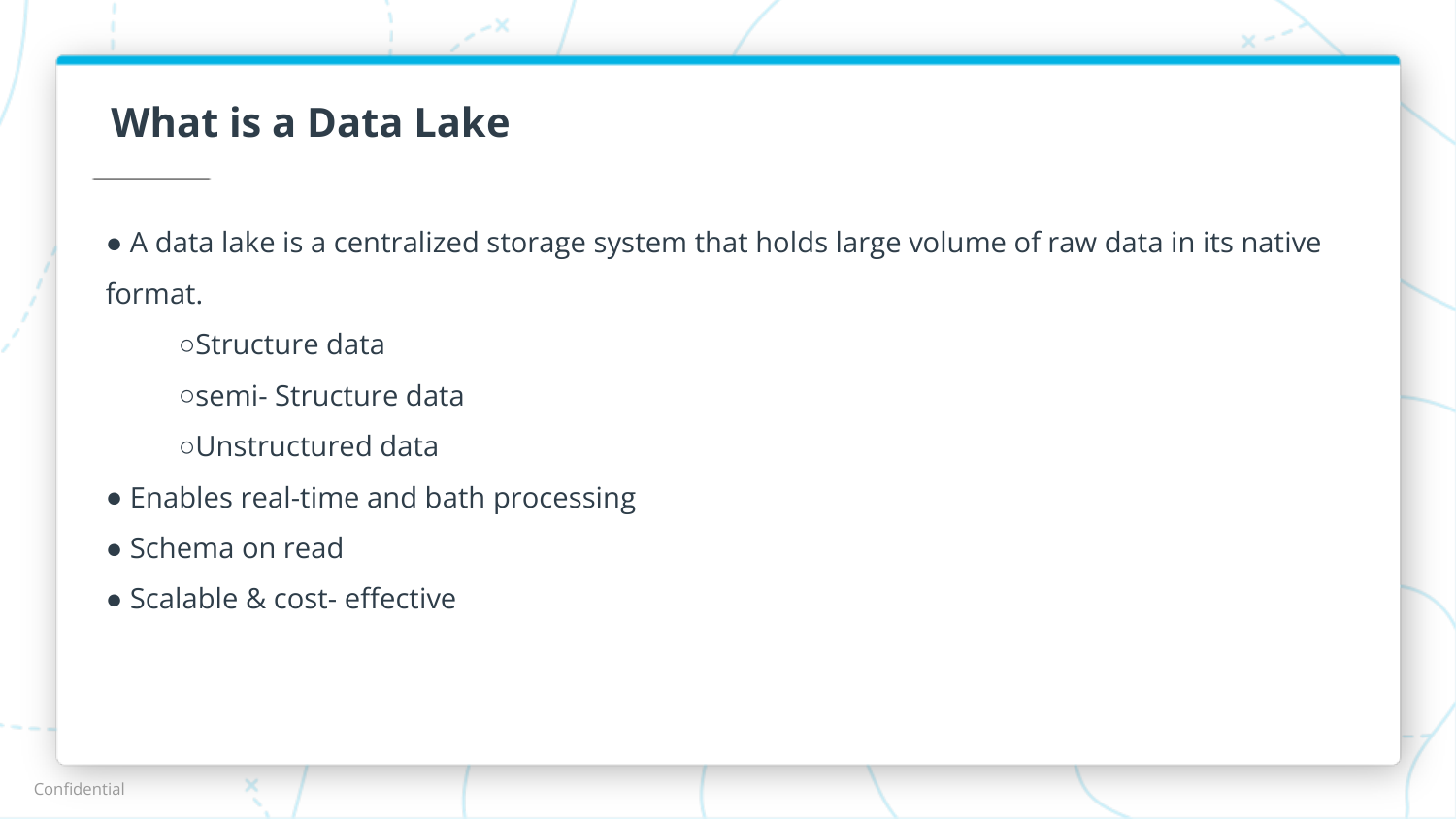

# What is a Data Lake
 A data lake is a centralized storage system that holds large volume of raw data in its native format.
Structure data
semi- Structure data
Unstructured data
 Enables real-time and bath processing
 Schema on read
 Scalable & cost- effective